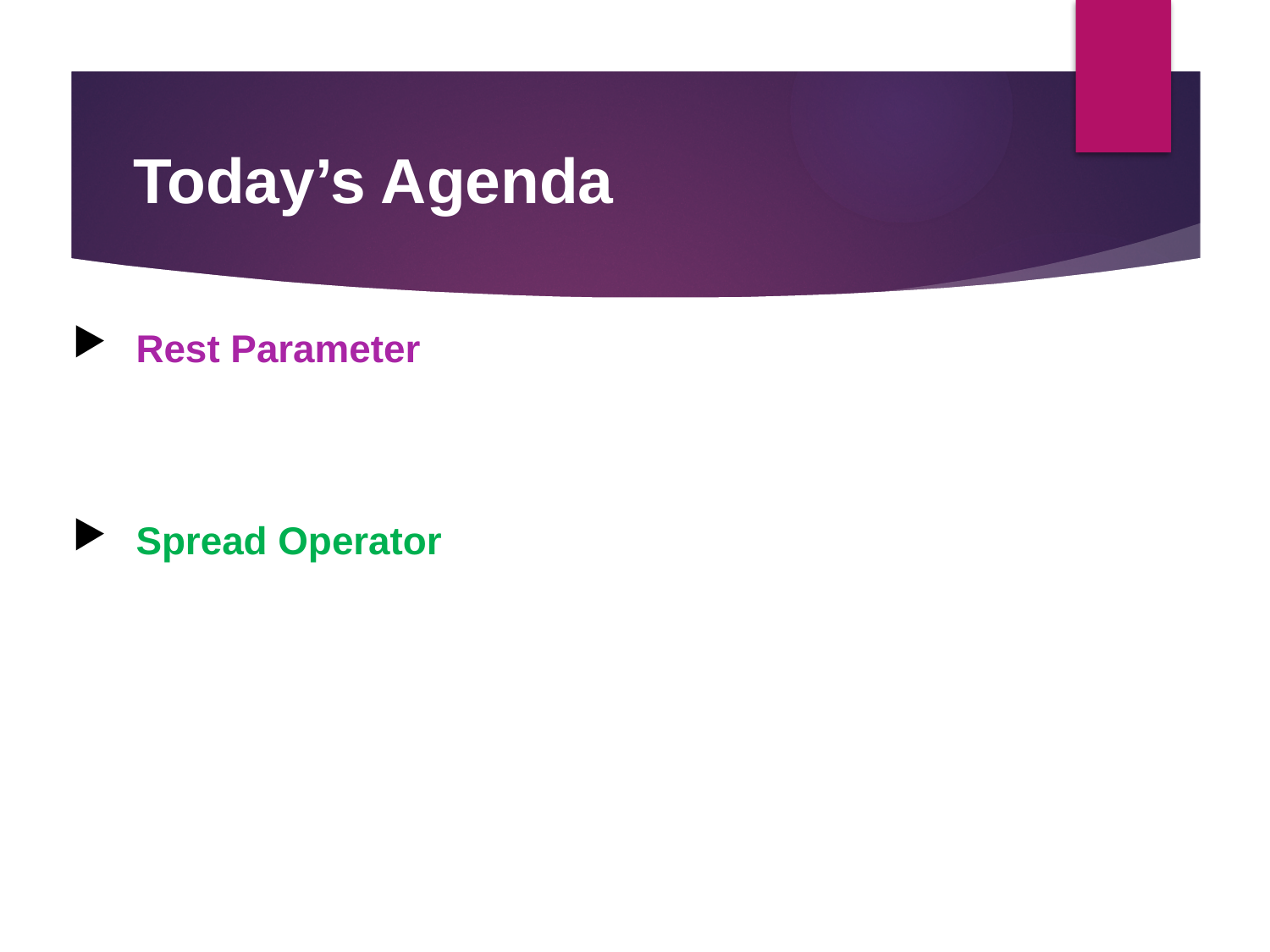

# Today’s Agenda
Rest Parameter

Spread Operator